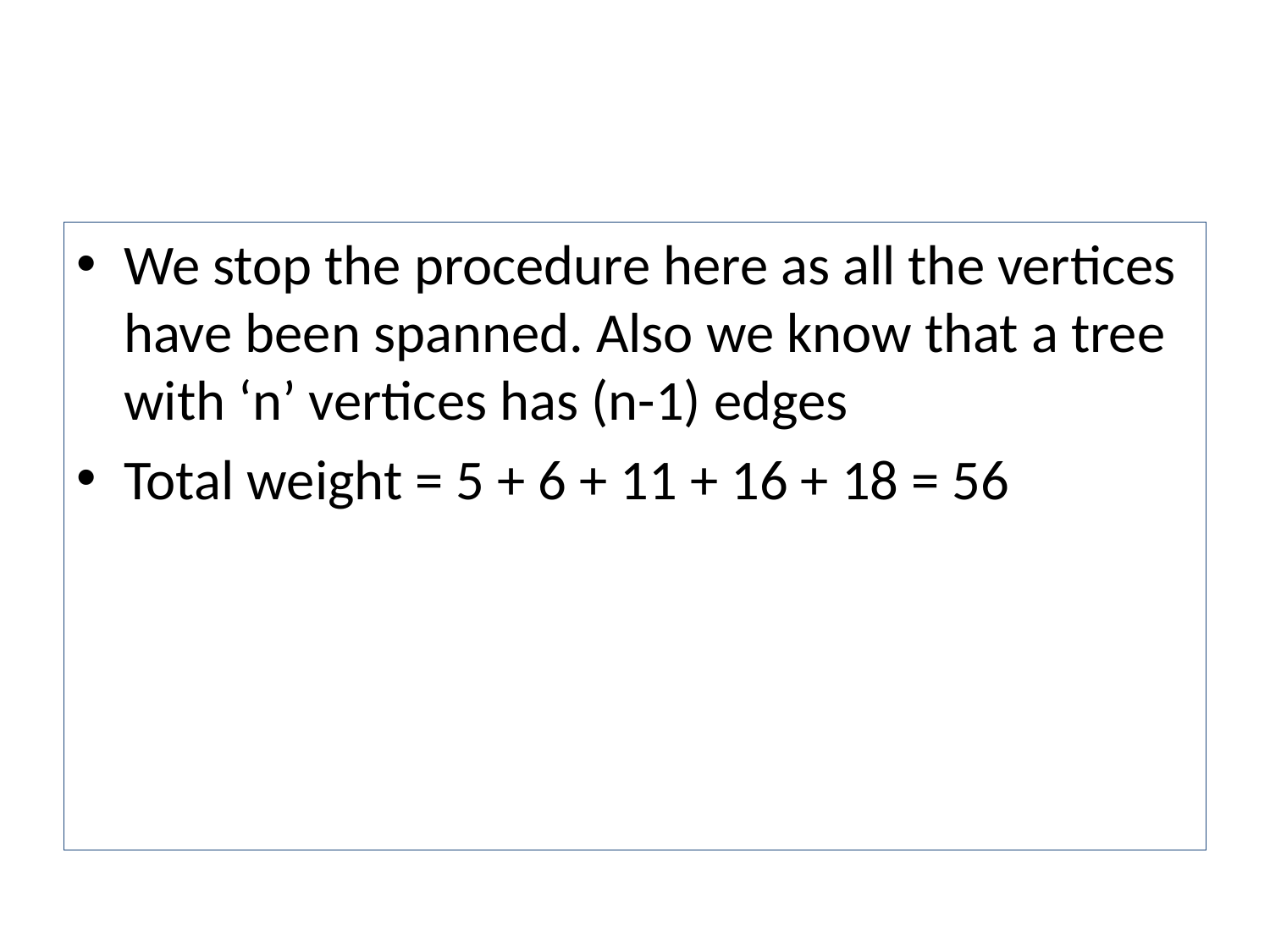

#
We stop the procedure here as all the vertices have been spanned. Also we know that a tree with ‘n’ vertices has (n-1) edges
Total weight = 5 + 6 + 11 + 16 + 18 = 56